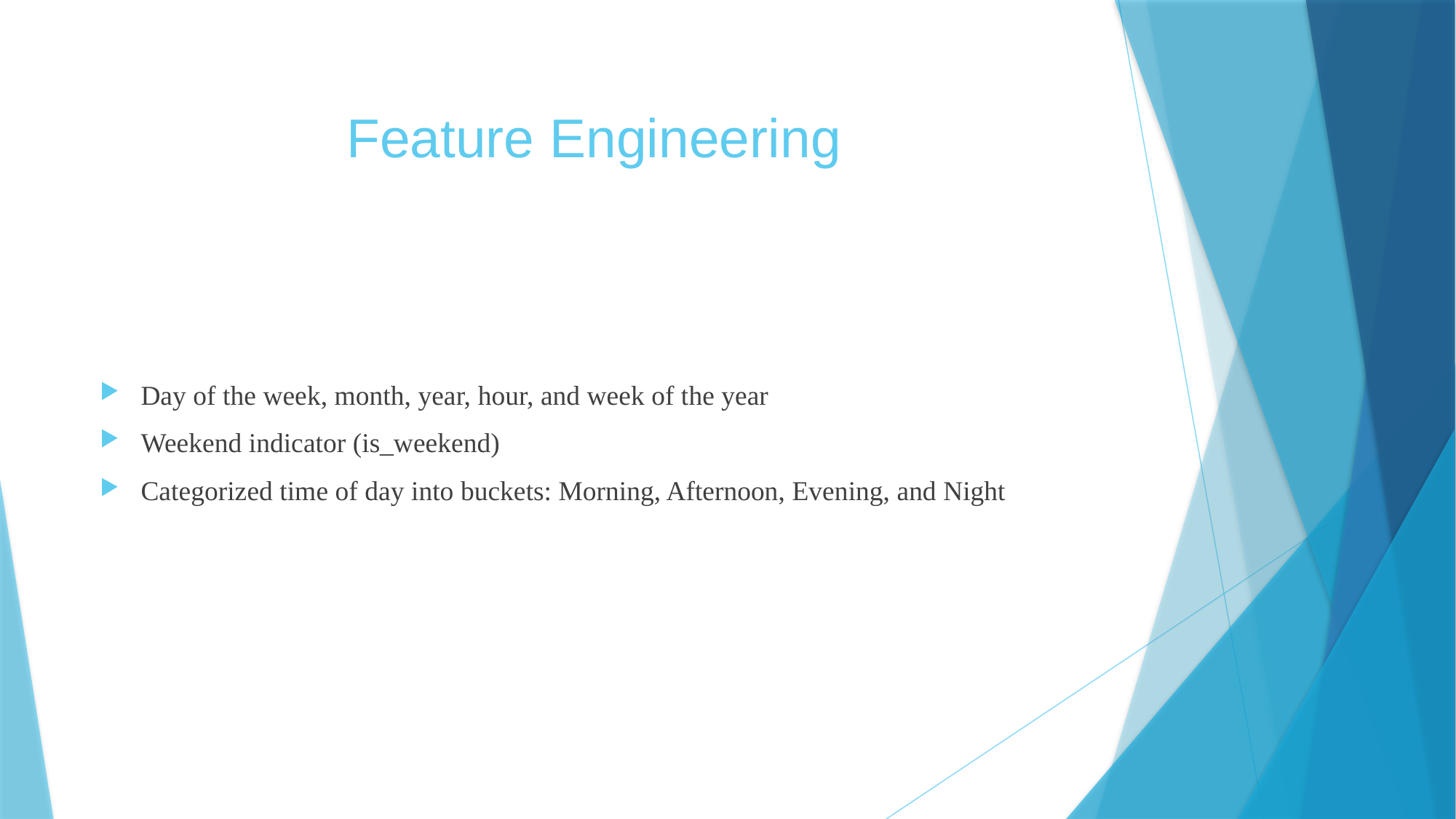

# Feature Engineering

Day of the week, month, year, hour, and week of the year
Weekend indicator (is_weekend)
Categorized time of day into buckets: Morning, Afternoon, Evening, and Night